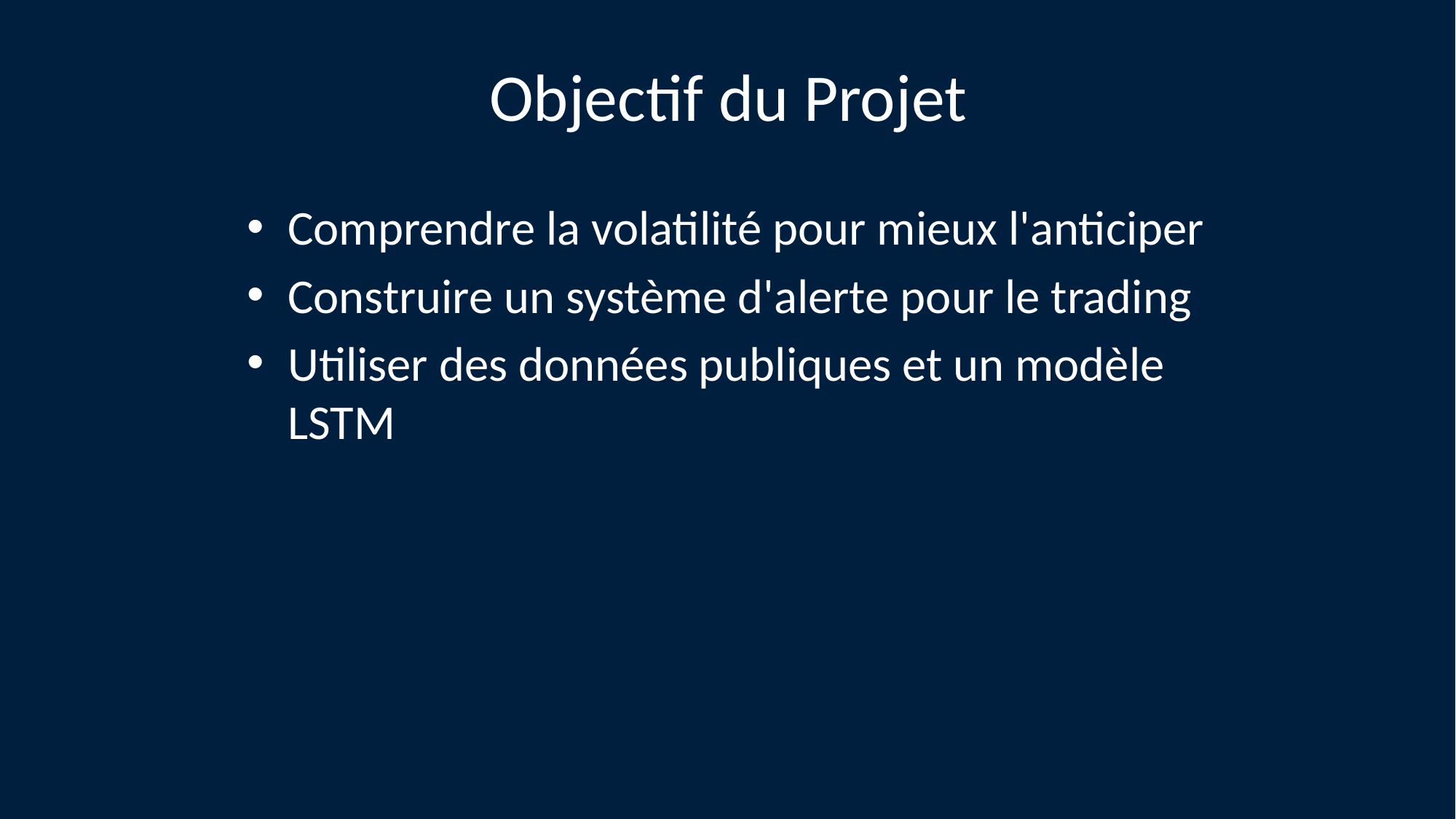

# Objectif du Projet
Comprendre la volatilité pour mieux l'anticiper
Construire un système d'alerte pour le trading
Utiliser des données publiques et un modèle LSTM